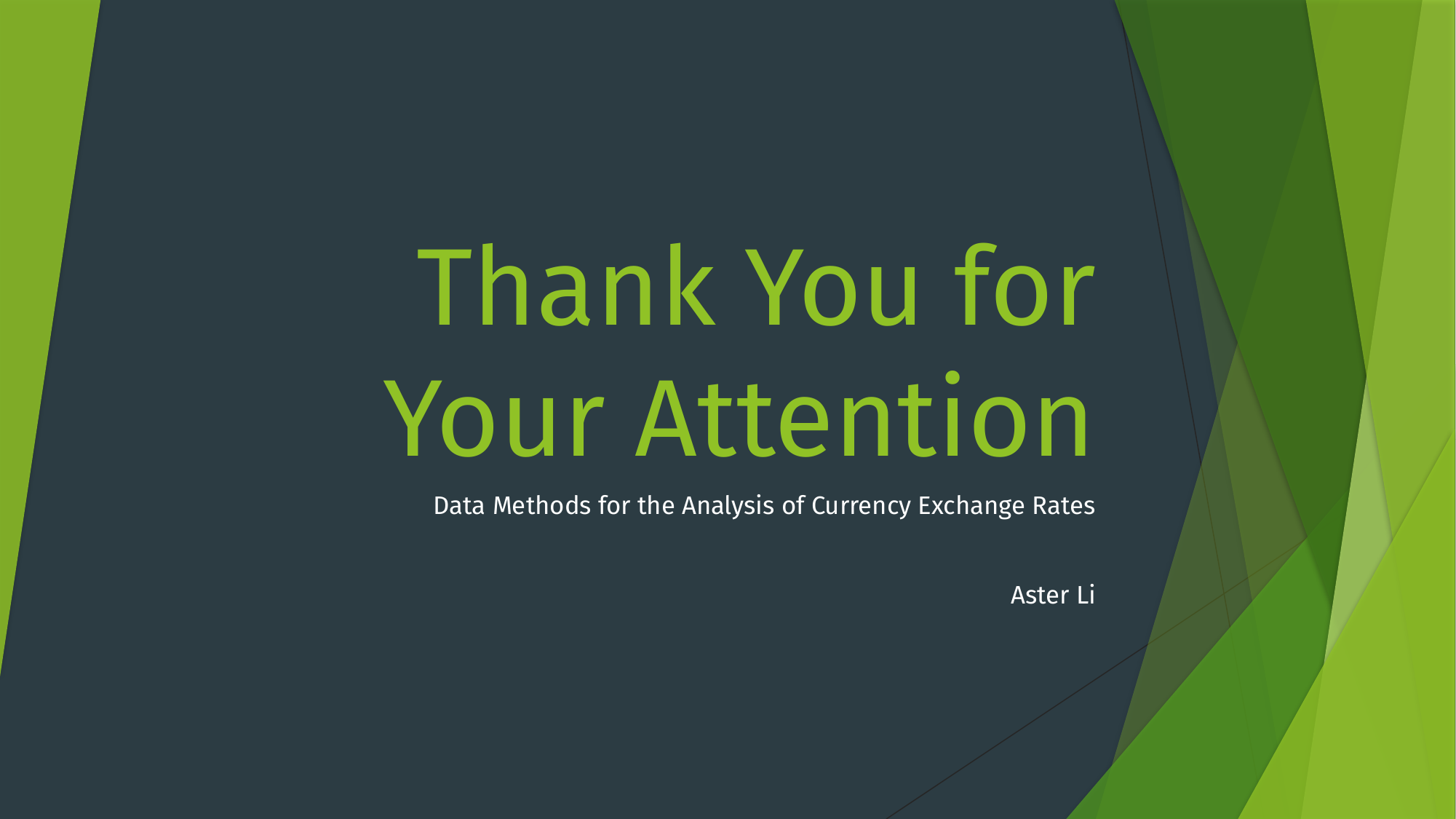

# Thank You for Your Attention
Data Methods for the Analysis of Currency Exchange Rates

Aster Li